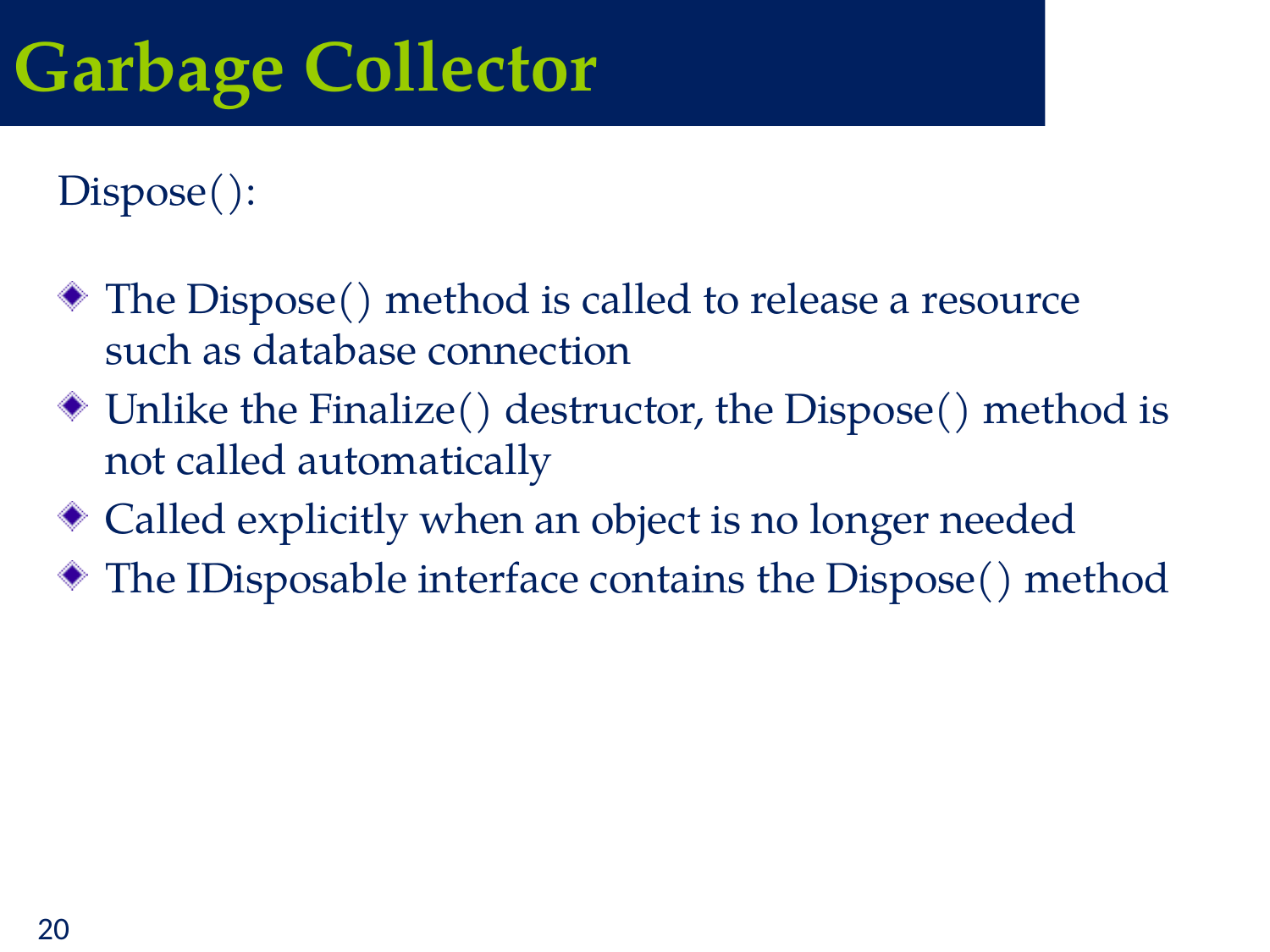

# Garbage Collector
Dispose():

The Dispose() method is called to release a resource such as database connection
Unlike the Finalize() destructor, the Dispose() method is not called automatically
Called explicitly when an object is no longer needed
The IDisposable interface contains the Dispose() method

20